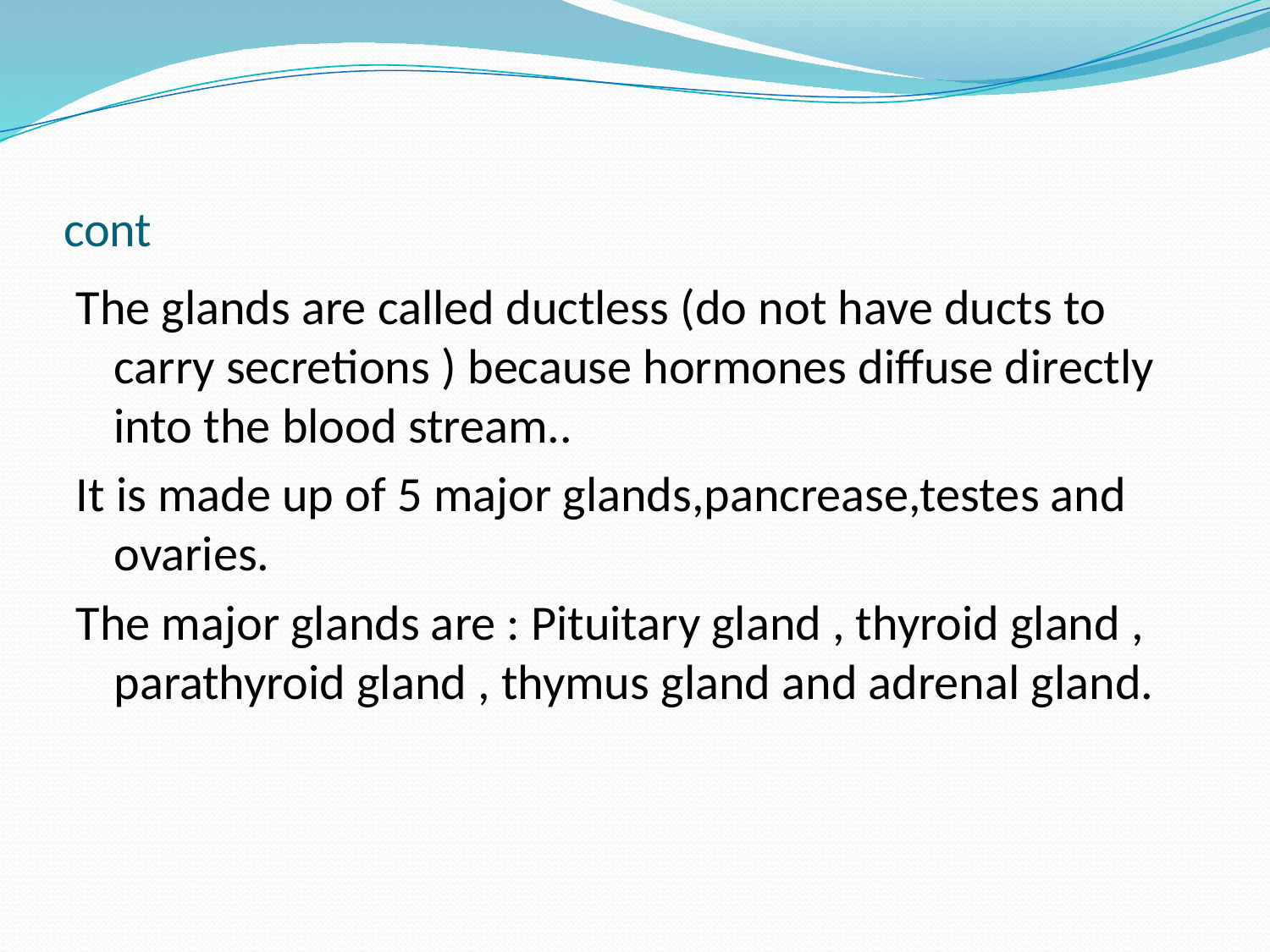

# cont
The glands are called ductless (do not have ducts to carry secretions ) because hormones diffuse directly into the blood stream..
It is made up of 5 major glands,pancrease,testes and ovaries.
The major glands are : Pituitary gland , thyroid gland , parathyroid gland , thymus gland and adrenal gland.